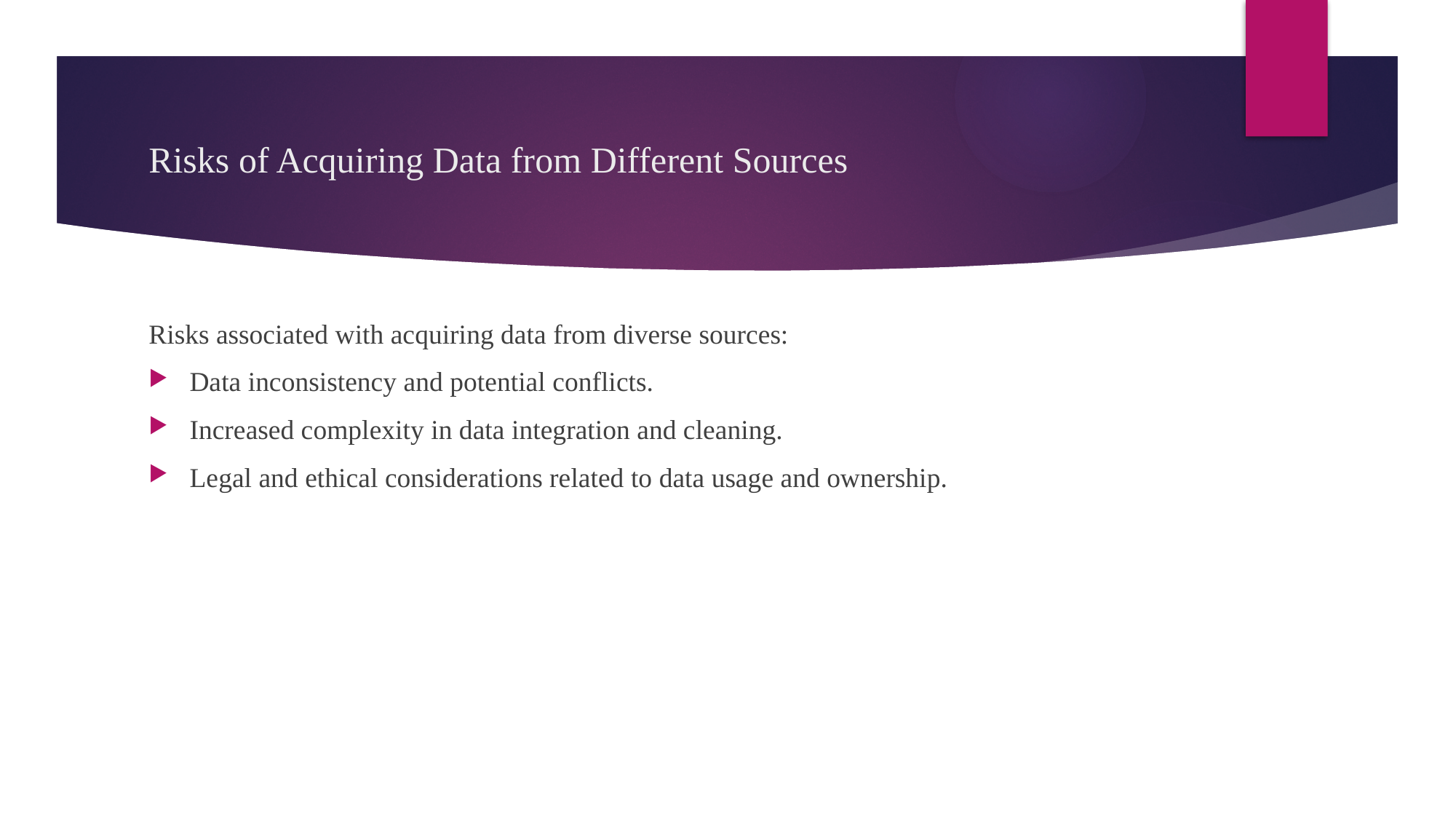

# Risks of Acquiring Data from Different Sources
Risks associated with acquiring data from diverse sources:
Data inconsistency and potential conflicts.
Increased complexity in data integration and cleaning.
Legal and ethical considerations related to data usage and ownership.